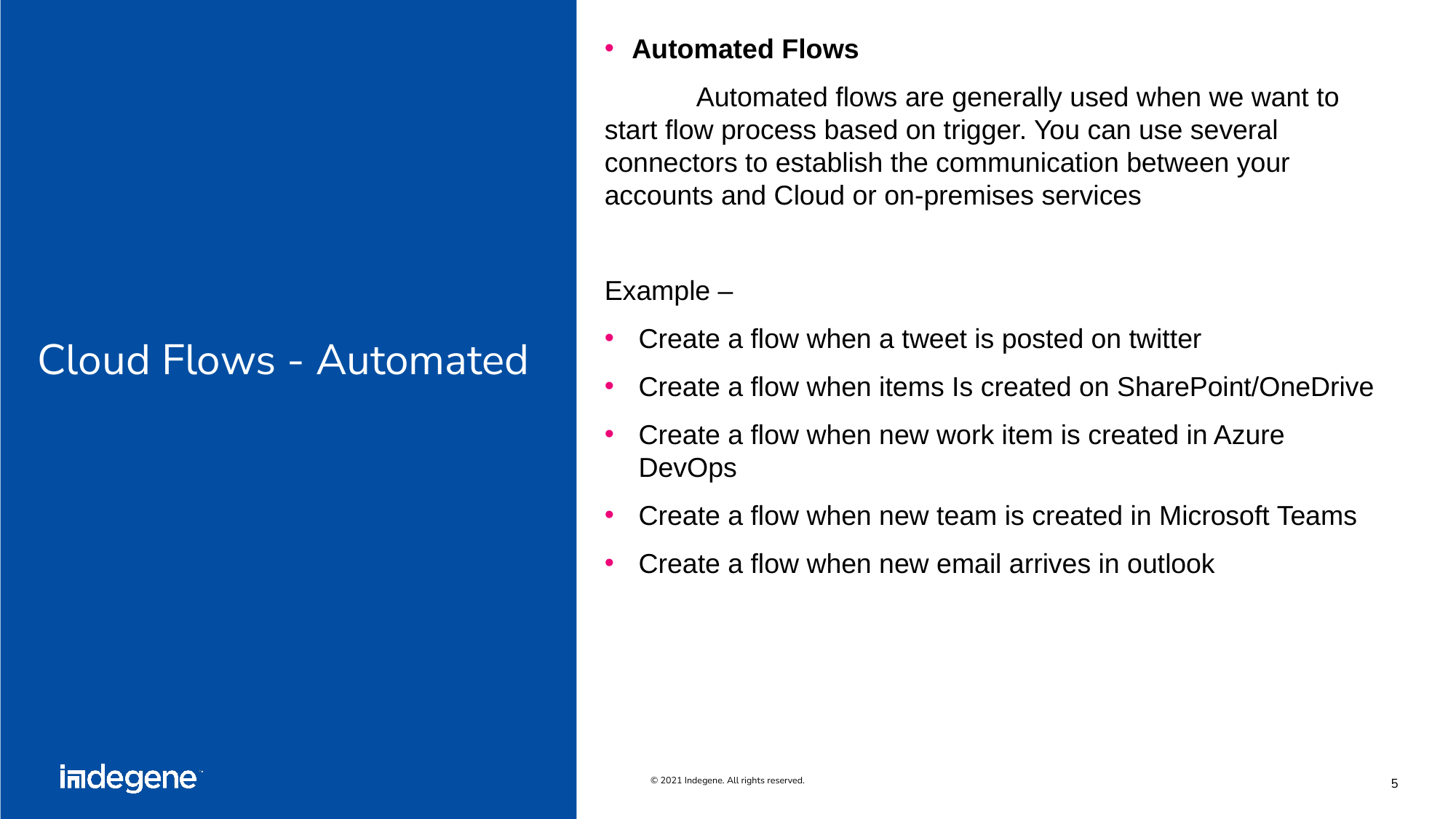

Automated Flows
            Automated flows are generally used when we want to start flow process based on trigger. You can use several connectors to establish the communication between your accounts and Cloud or on-premises services

Example –
Create a flow when a tweet is posted on twitter
Create a flow when items Is created on SharePoint/OneDrive
Create a flow when new work item is created in Azure DevOps
Create a flow when new team is created in Microsoft Teams
Create a flow when new email arrives in outlook

# Cloud Flows - Automated
© 2021 Indegene. All rights reserved.
5